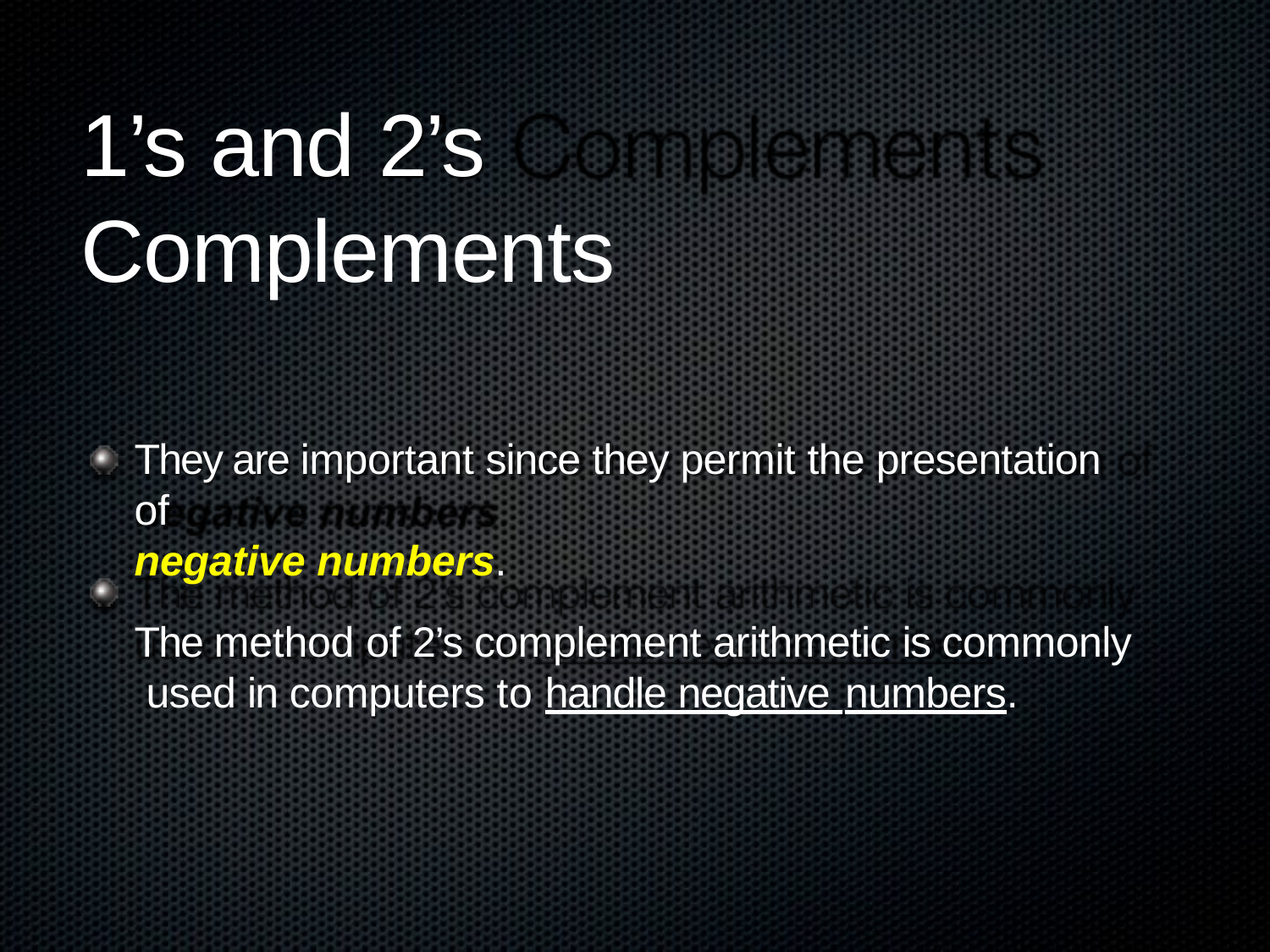

# 1’s and 2’s Complements

They are important since they permit the presentation of
negative numbers.
The method of 2’s complement arithmetic is commonly  used in computers to handle negative numbers.